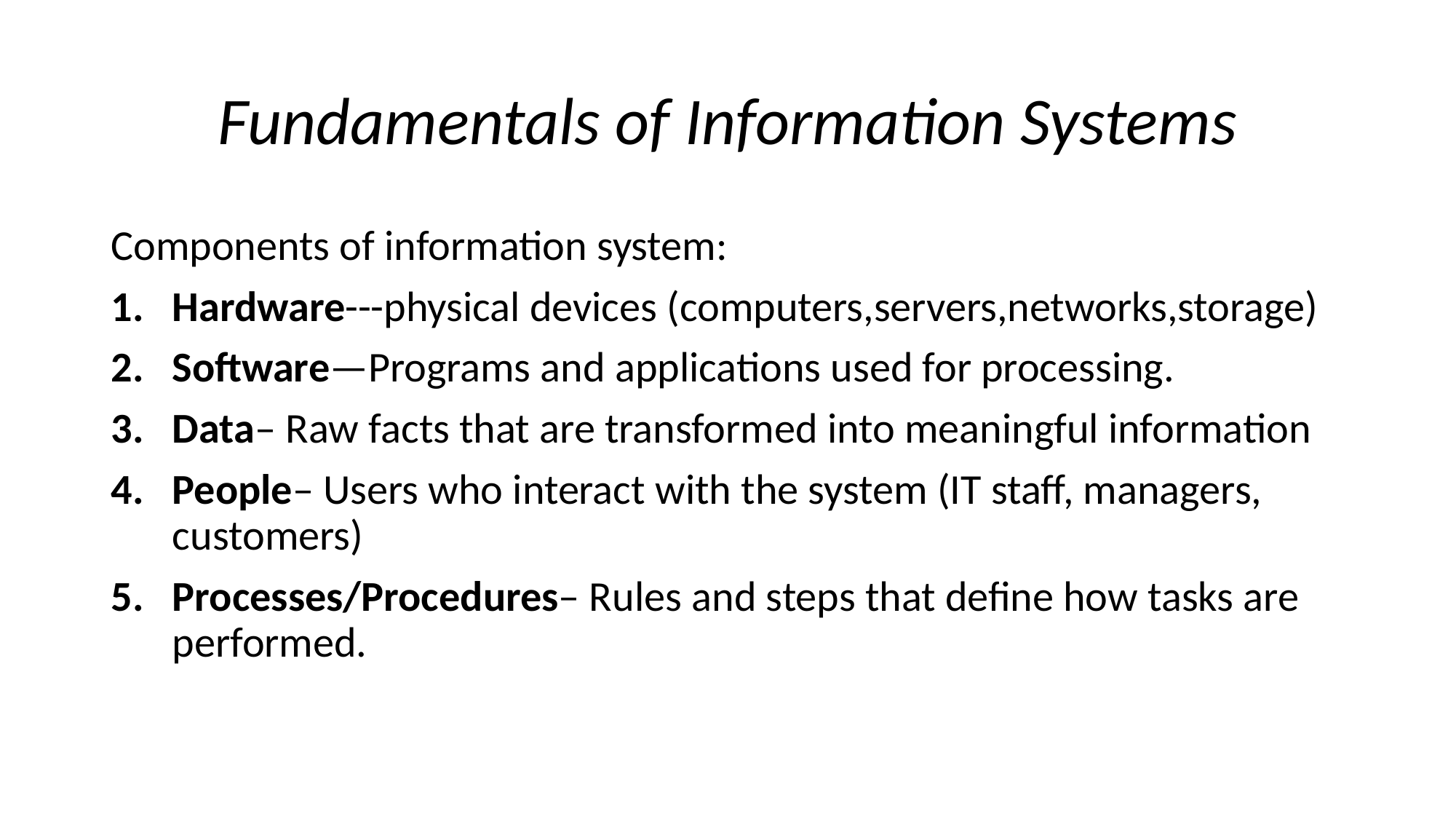

# Fundamentals of Information Systems
Components of information system:
Hardware---physical devices (computers,servers,networks,storage)
Software—Programs and applications used for processing.
Data– Raw facts that are transformed into meaningful information
People– Users who interact with the system (IT staff, managers, customers)
Processes/Procedures– Rules and steps that define how tasks are performed.